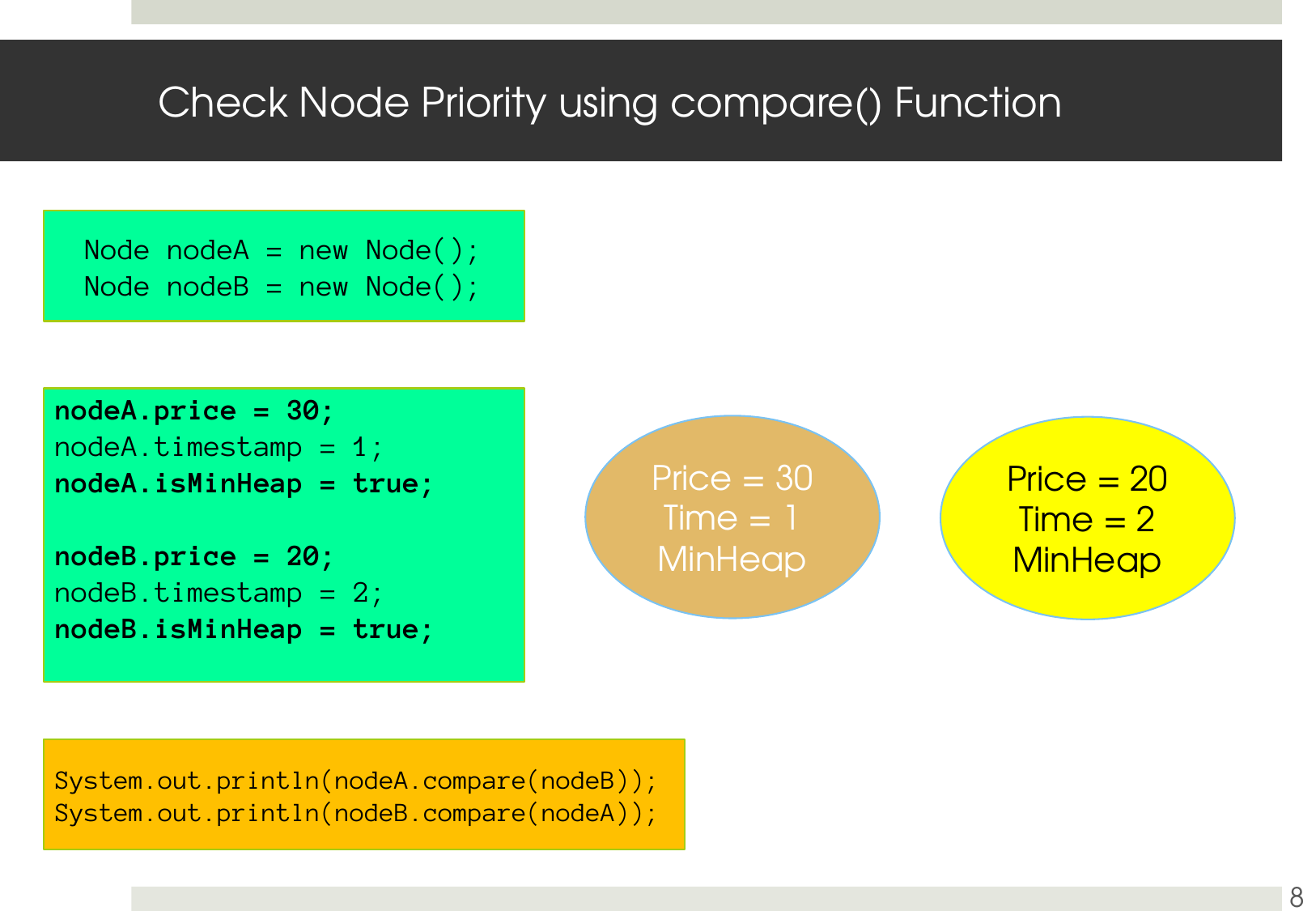

# Check Node Priority using compare() Function
Node nodeA = new Node();
Node nodeB = new Node();
nodeA.price = 30;
nodeA.timestamp = 1;
nodeA.isMinHeap = true;

nodeB.price = 20;
nodeB.timestamp = 2;
nodeB.isMinHeap = true;
Price = 30
Time = 1
MinHeap
Price = 20
Time = 2
MinHeap
System.out.println(nodeA.compare(nodeB));
System.out.println(nodeB.compare(nodeA));
8